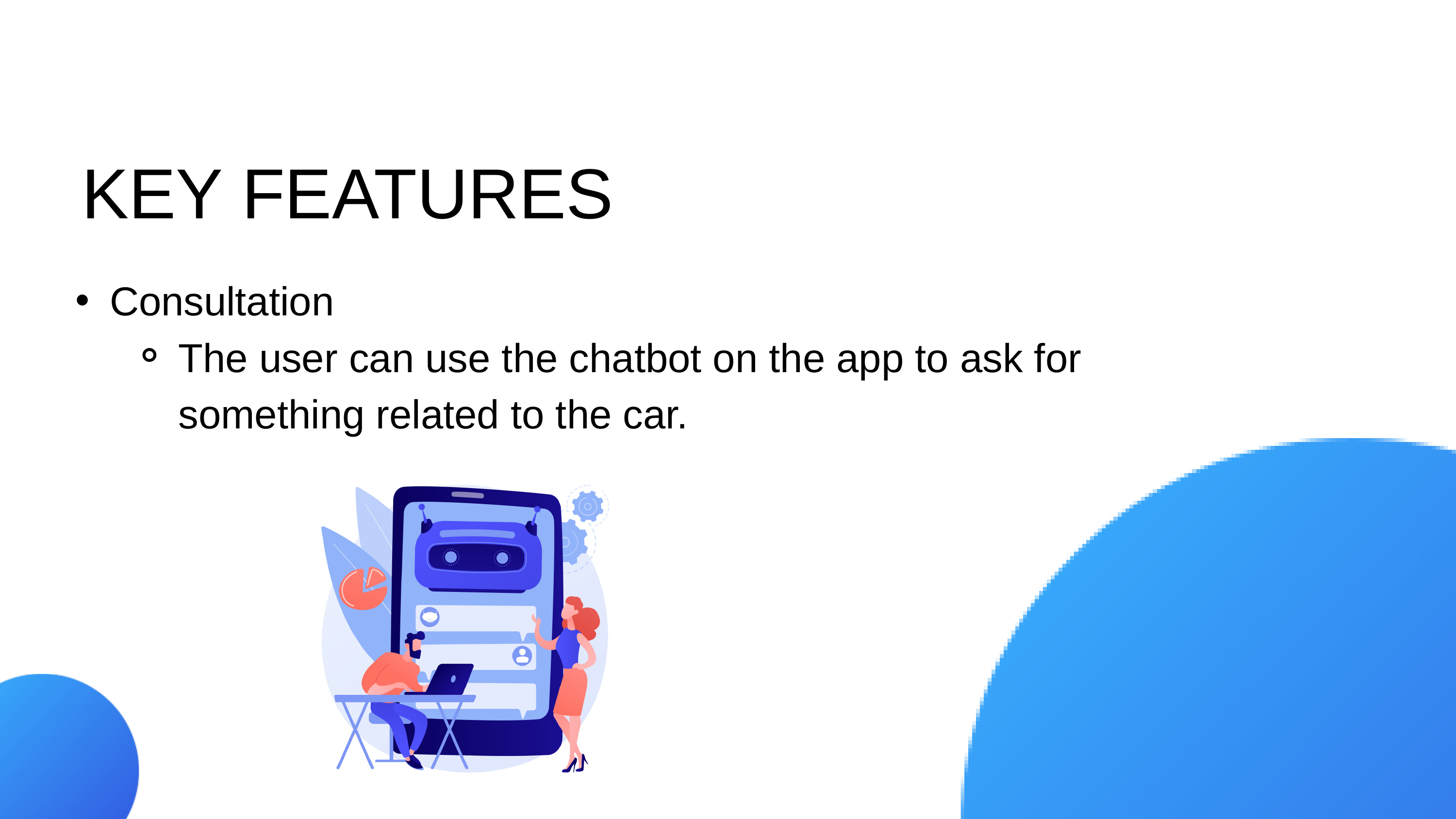

KEY FEATURES
Consultation
The user can use the chatbot on the app to ask for something related to the car.